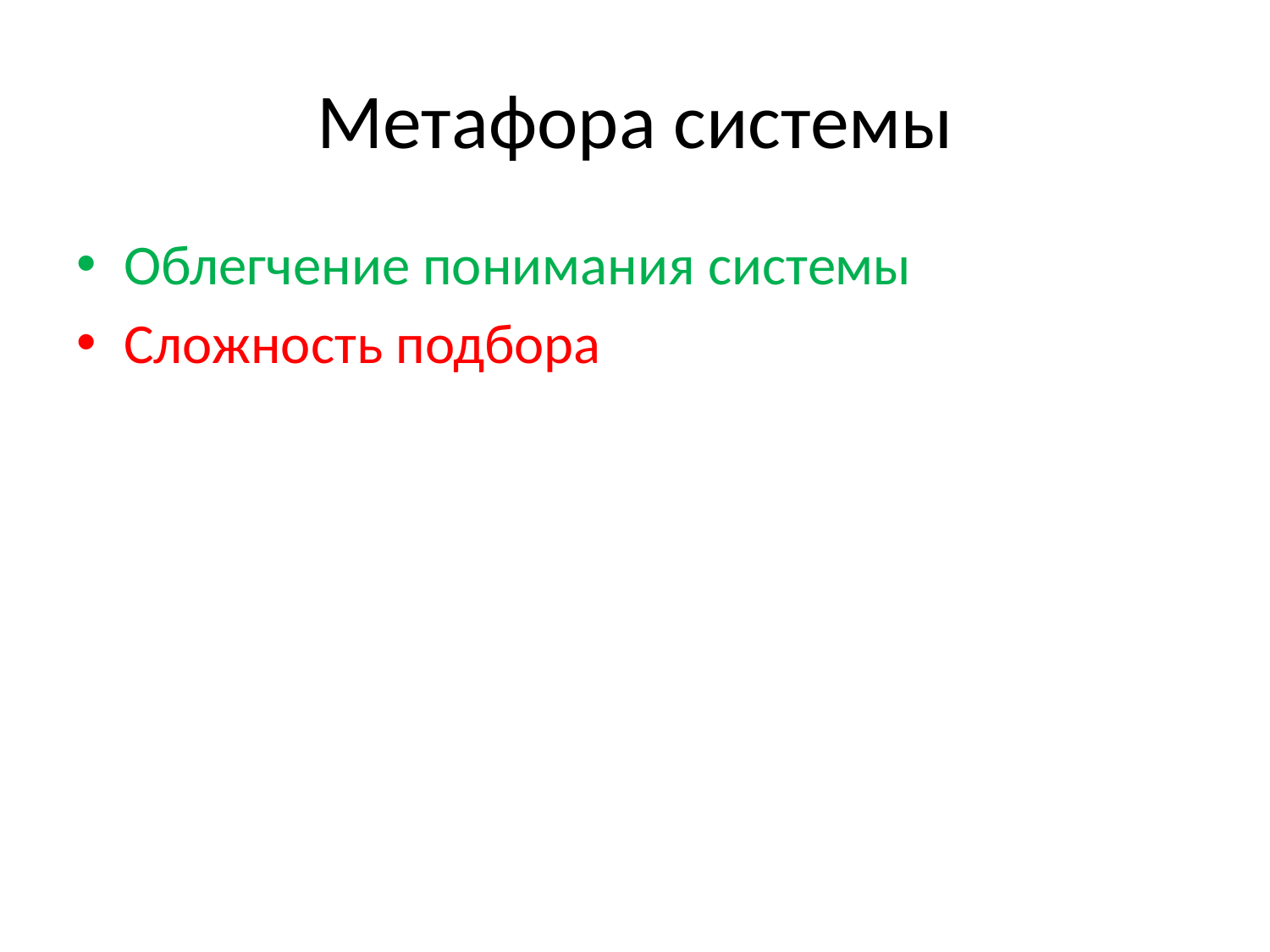

# Метафора системы
Облегчение понимания системы
Сложность подбора